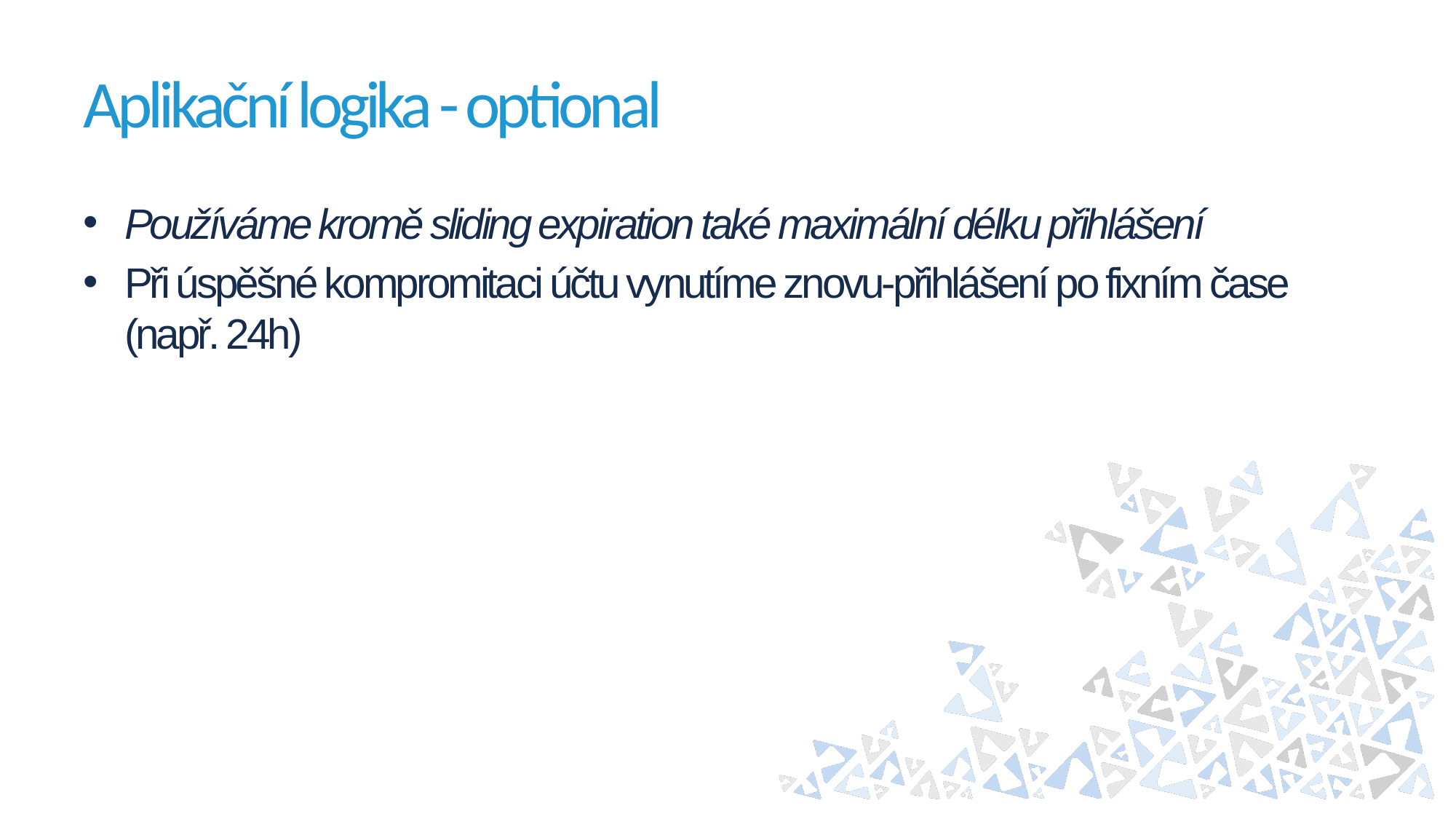

# Aplikační logika - optional
Používáme kromě sliding expiration také maximální délku přihlášení
Při úspěšné kompromitaci účtu vynutíme znovu-přihlášení po fixním čase (např. 24h)